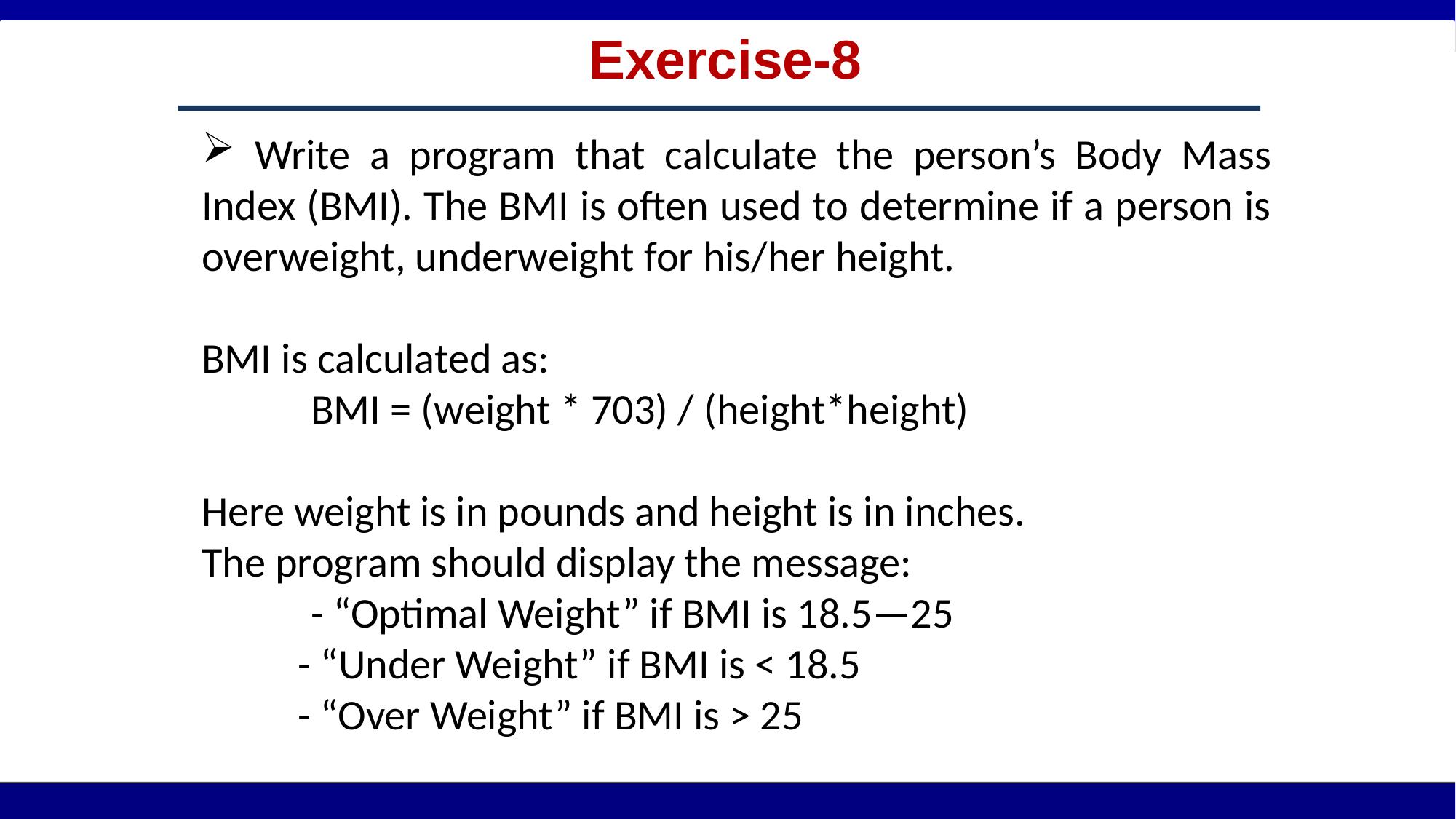

# Exercise-8

 Write a program that calculate the person’s Body Mass Index (BMI). The BMI is often used to determine if a person is overweight, underweight for his/her height.

BMI is calculated as:
	BMI = (weight * 703) / (height*height)

Here weight is in pounds and height is in inches.
The program should display the message:
	- “Optimal Weight” if BMI is 18.5—25
          - “Under Weight” if BMI is < 18.5
          - “Over Weight” if BMI is > 25